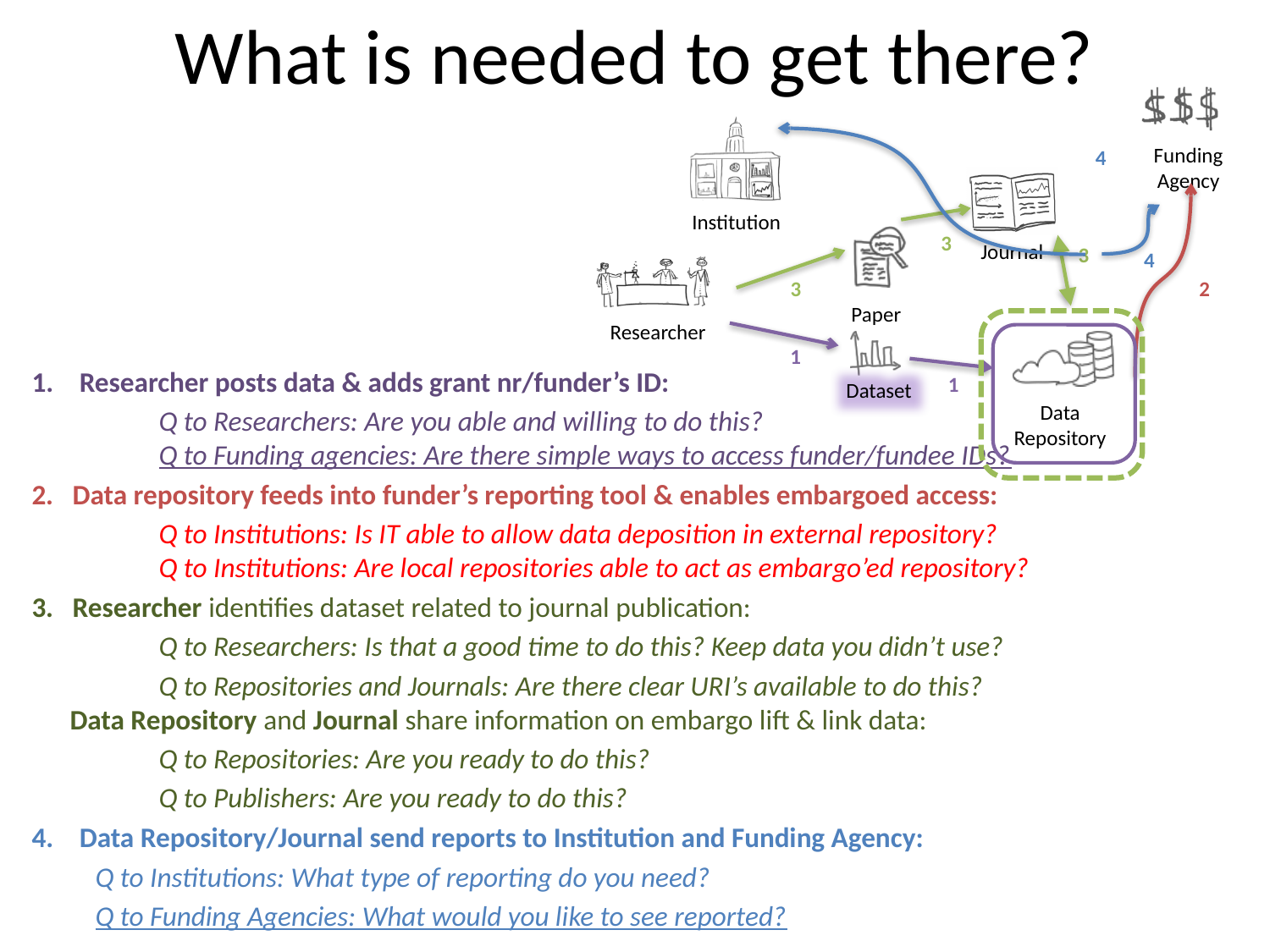

# What is needed to get there?

Funding Agency
4

Institution
3
Journal

3
4

2
3
Paper
Researcher

Dataset

1
1
Data Repository
Researcher posts data & adds grant nr/funder’s ID:
	Q to Researchers: Are you able and willing to do this?
	Q to Funding agencies: Are there simple ways to access funder/fundee IDs?
2.   Data repository feeds into funder’s reporting tool & enables embargoed access:
	Q to Institutions: Is IT able to allow data deposition in external repository?
	Q to Institutions: Are local repositories able to act as embargo’ed repository?
3.   Researcher identifies dataset related to journal publication:
	Q to Researchers: Is that a good time to do this? Keep data you didn’t use?
	Q to Repositories and Journals: Are there clear URI’s available to do this?
      Data Repository and Journal share information on embargo lift & link data:
	Q to Repositories: Are you ready to do this?
	Q to Publishers: Are you ready to do this?
Data Repository/Journal send reports to Institution and Funding Agency:
Q to Institutions: What type of reporting do you need?
Q to Funding Agencies: What would you like to see reported?